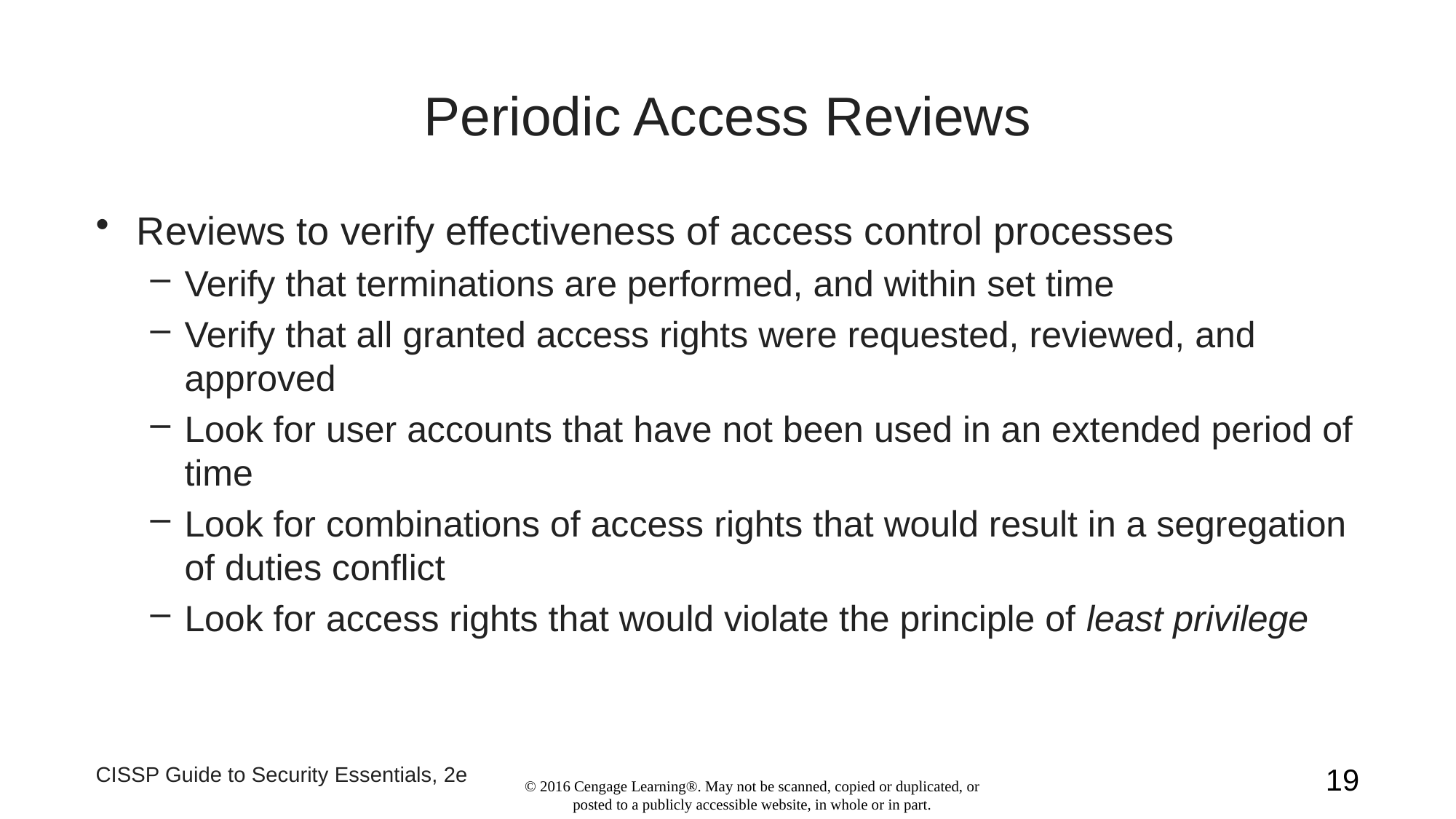

# Periodic Access Reviews
Reviews to verify effectiveness of access control processes
Verify that terminations are performed, and within set time
Verify that all granted access rights were requested, reviewed, and approved
Look for user accounts that have not been used in an extended period of time
Look for combinations of access rights that would result in a segregation of duties conflict
Look for access rights that would violate the principle of least privilege
CISSP Guide to Security Essentials, 2e
19
© 2016 Cengage Learning®. May not be scanned, copied or duplicated, or posted to a publicly accessible website, in whole or in part.